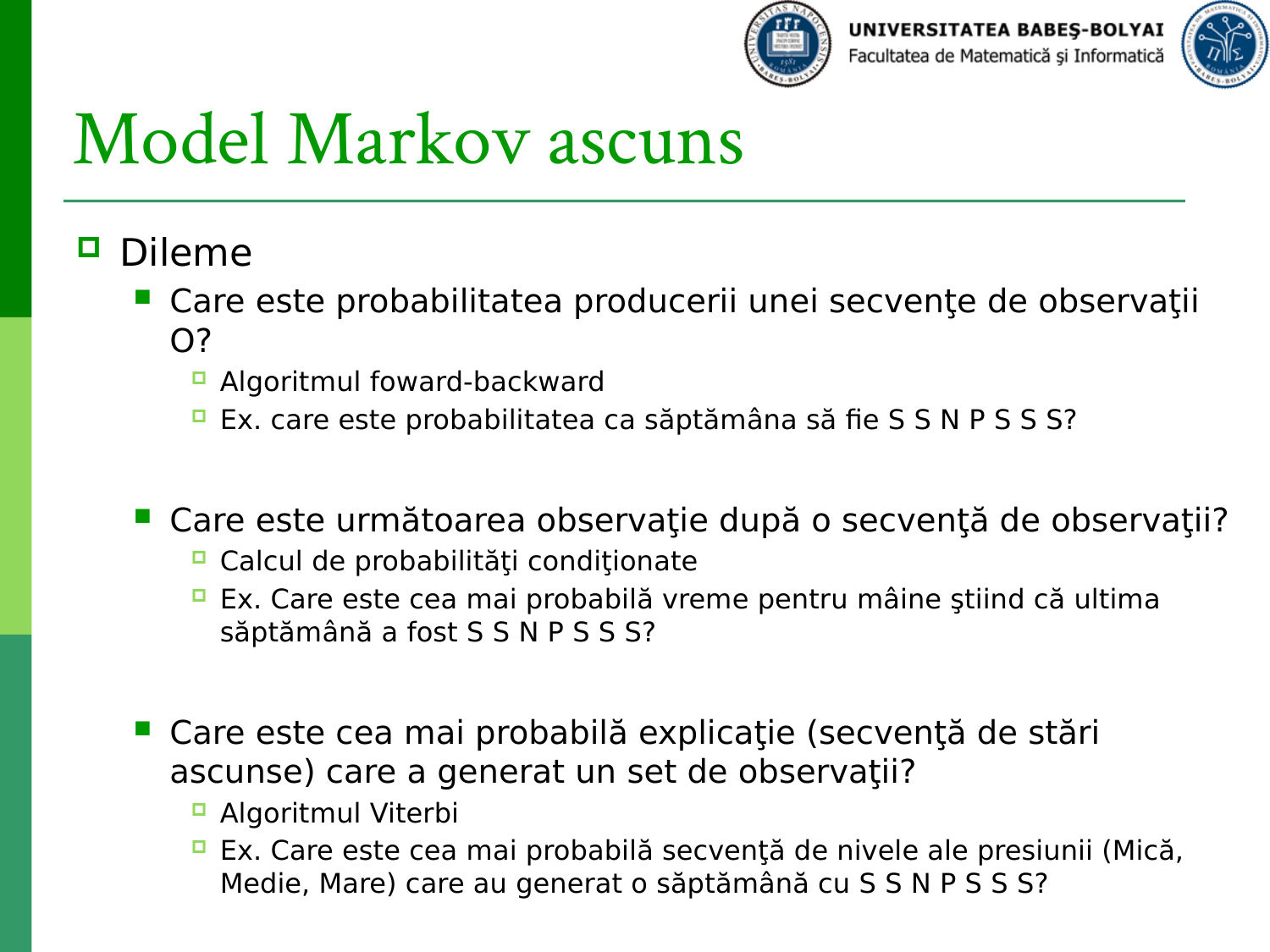

# Model Markov ascuns
Dileme
Care este probabilitatea producerii unei secvenţe de observaţii O?
Algoritmul foward-backward
Ex. care este probabilitatea ca săptămâna să fie S S N P S S S?

Care este următoarea observaţie după o secvenţă de observaţii?
Calcul de probabilităţi condiţionate
Ex. Care este cea mai probabilă vreme pentru mâine ştiind că ultima săptămână a fost S S N P S S S?

Care este cea mai probabilă explicaţie (secvenţă de stări ascunse) care a generat un set de observaţii?
Algoritmul Viterbi
Ex. Care este cea mai probabilă secvenţă de nivele ale presiunii (Mică, Medie, Mare) care au generat o săptămână cu S S N P S S S?